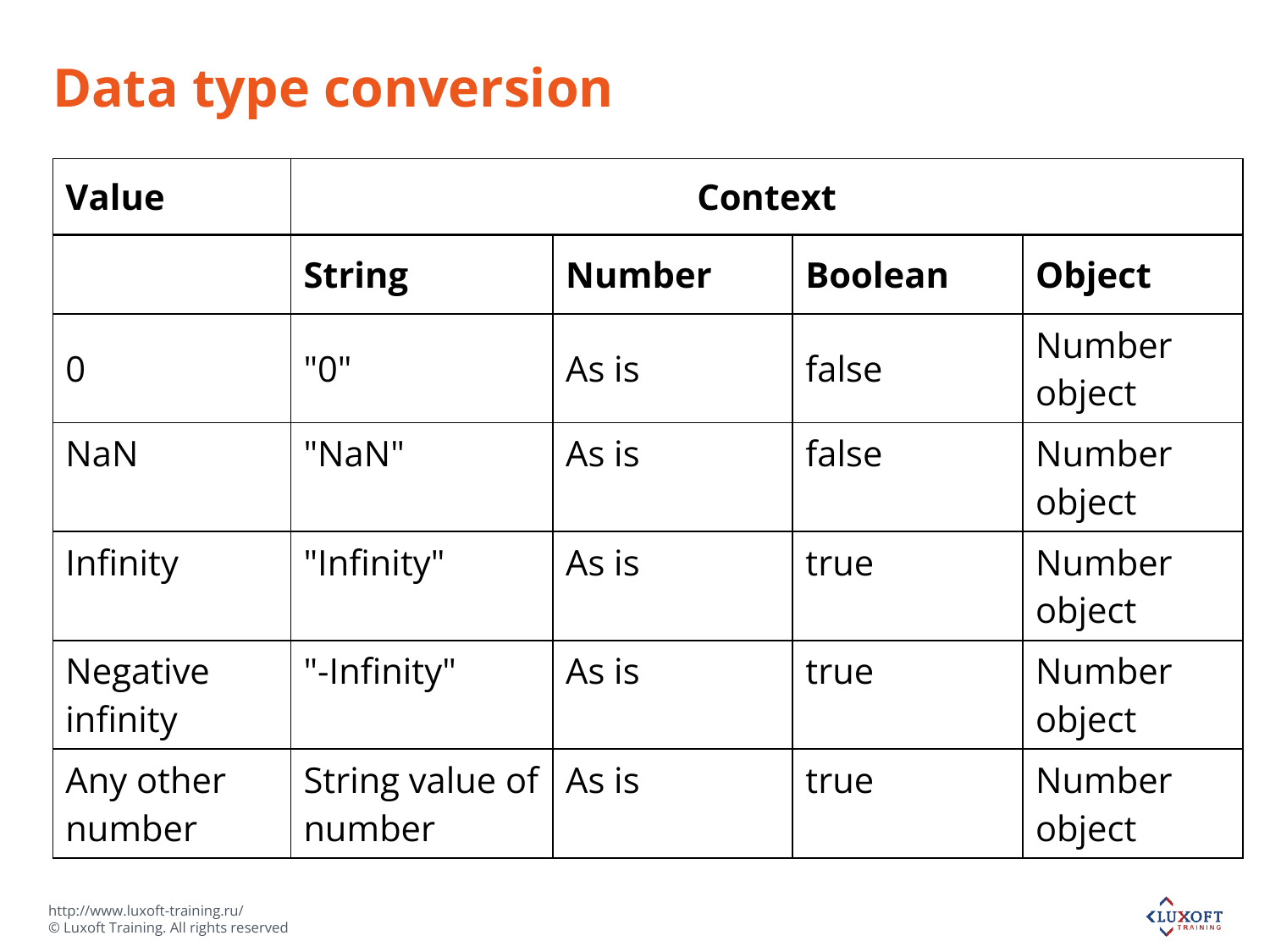

# Data type conversion
| Value | Context |  |  |  |
| --- | --- | --- | --- | --- |
|  | String | Number | Boolean | Object |
| 0 | "0" | As is | false | Number object |
| NaN | "NaN" | As is | false | Number object |
| Infinity | "Infinity" | As is | true | Number object |
| Negative infinity | "-Infinity" | As is | true | Number object |
| Any other number | String value of number | As is | true | Number object |